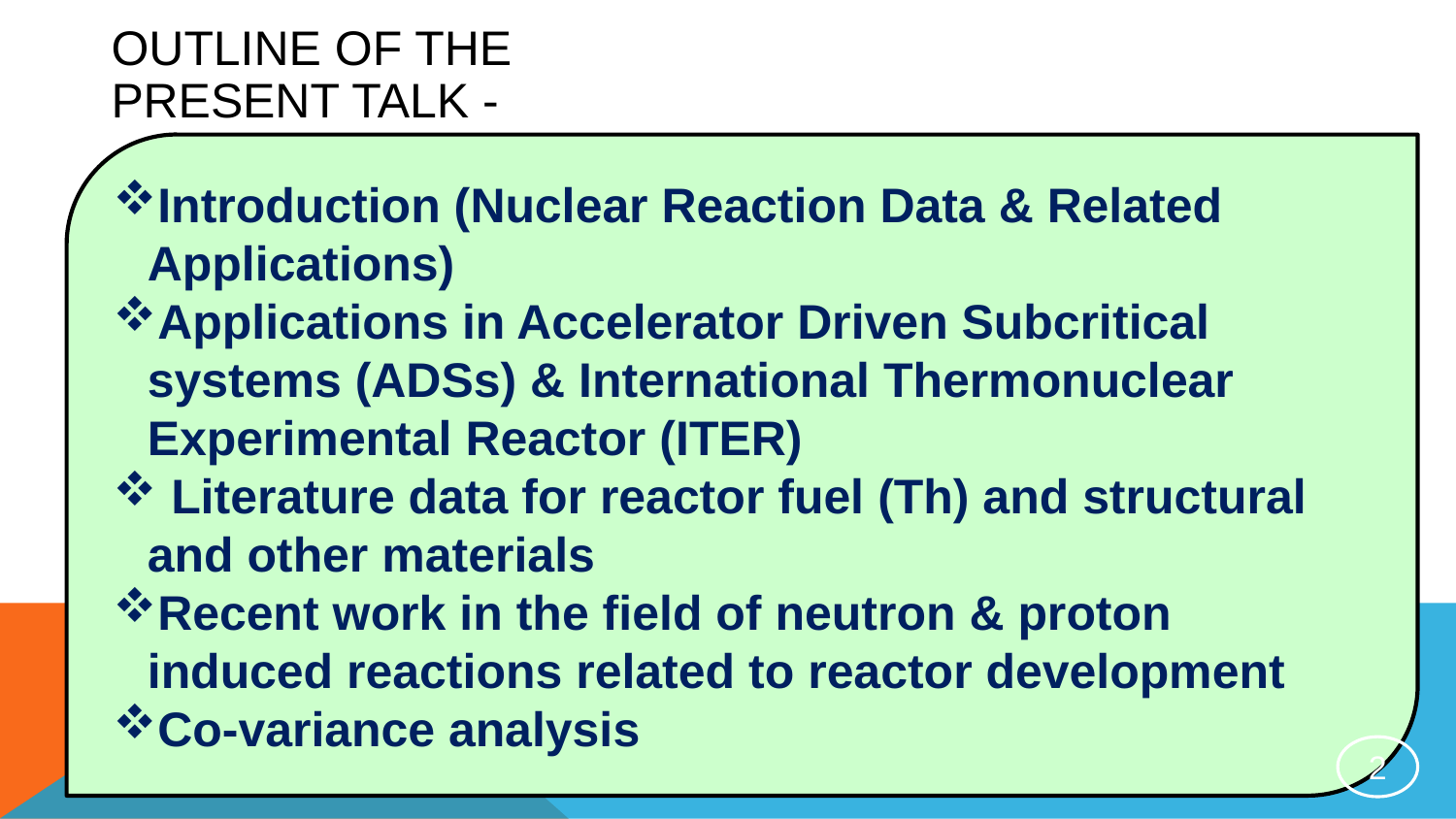

Outline OF THE PRESENT TALK -
Introduction (Nuclear Reaction Data & Related Applications)
Applications in Accelerator Driven Subcritical systems (ADSs) & International Thermonuclear Experimental Reactor (ITER)
 Literature data for reactor fuel (Th) and structural and other materials
Recent work in the field of neutron & proton induced reactions related to reactor development
Co-variance analysis
2